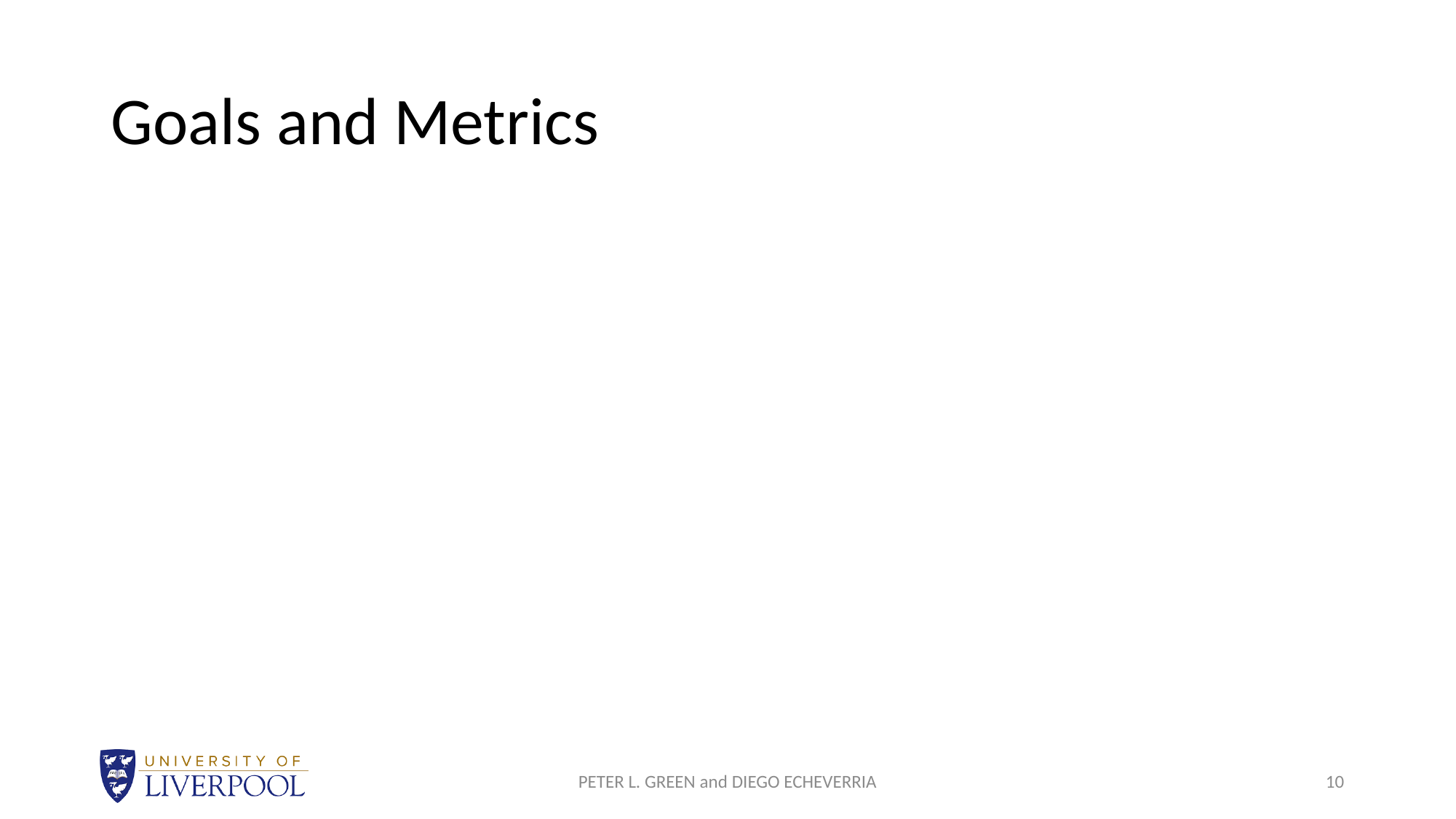

# Goals and Metrics
PETER L. GREEN and DIEGO ECHEVERRIA
10